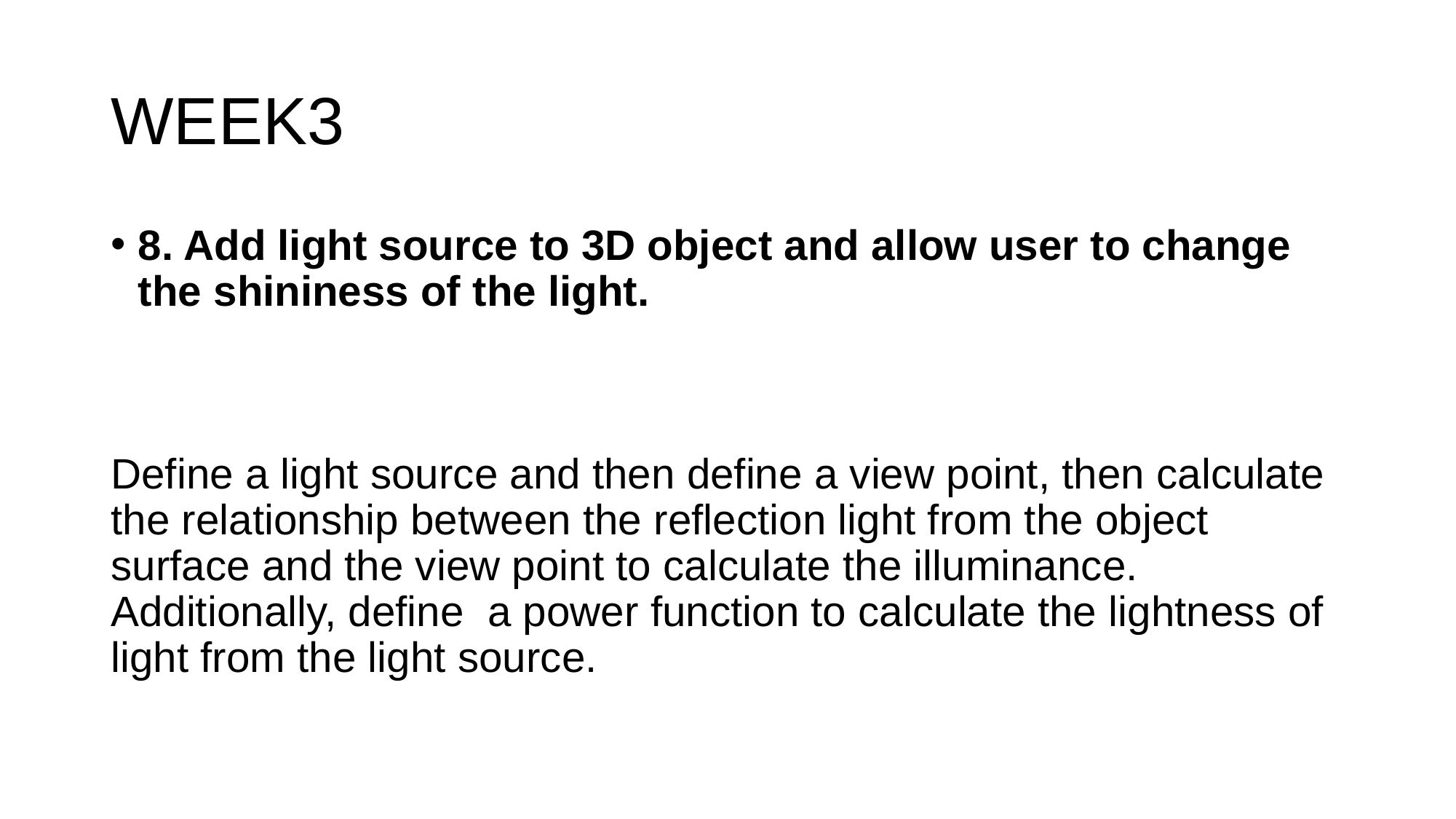

# WEEK3
8. Add light source to 3D object and allow user to change the shininess of the light.

Define a light source and then define a view point, then calculate the relationship between the reflection light from the object surface and the view point to calculate the illuminance. Additionally, define  a power function to calculate the lightness of light from the light source.